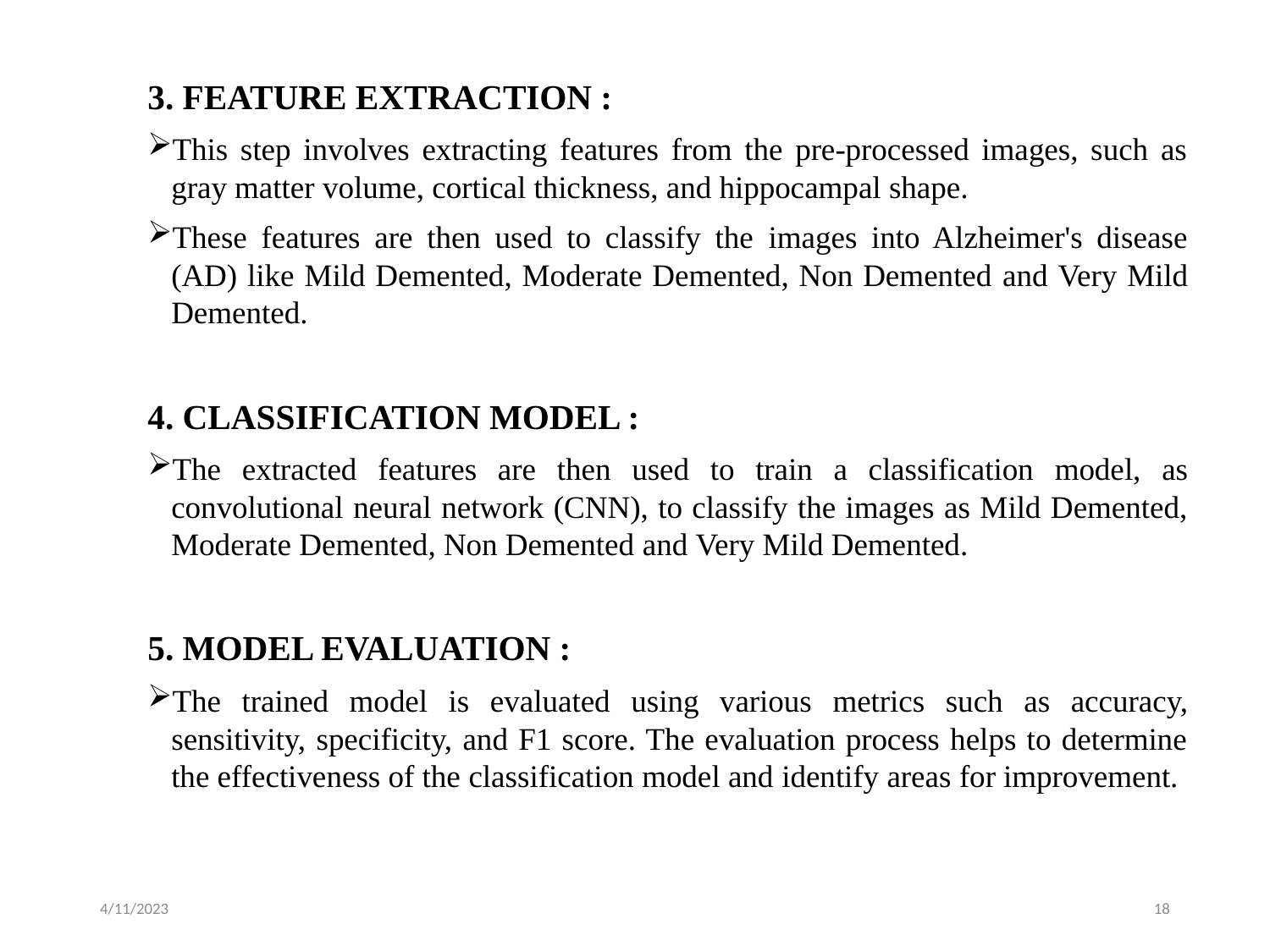

3. FEATURE EXTRACTION :
This step involves extracting features from the pre-processed images, such as gray matter volume, cortical thickness, and hippocampal shape.
These features are then used to classify the images into Alzheimer's disease (AD) like Mild Demented, Moderate Demented, Non Demented and Very Mild Demented.

4. CLASSIFICATION MODEL :
The extracted features are then used to train a classification model, as convolutional neural network (CNN), to classify the images as Mild Demented, Moderate Demented, Non Demented and Very Mild Demented.

5. MODEL EVALUATION :
The trained model is evaluated using various metrics such as accuracy, sensitivity, specificity, and F1 score. The evaluation process helps to determine the effectiveness of the classification model and identify areas for improvement.

4/11/2023
18